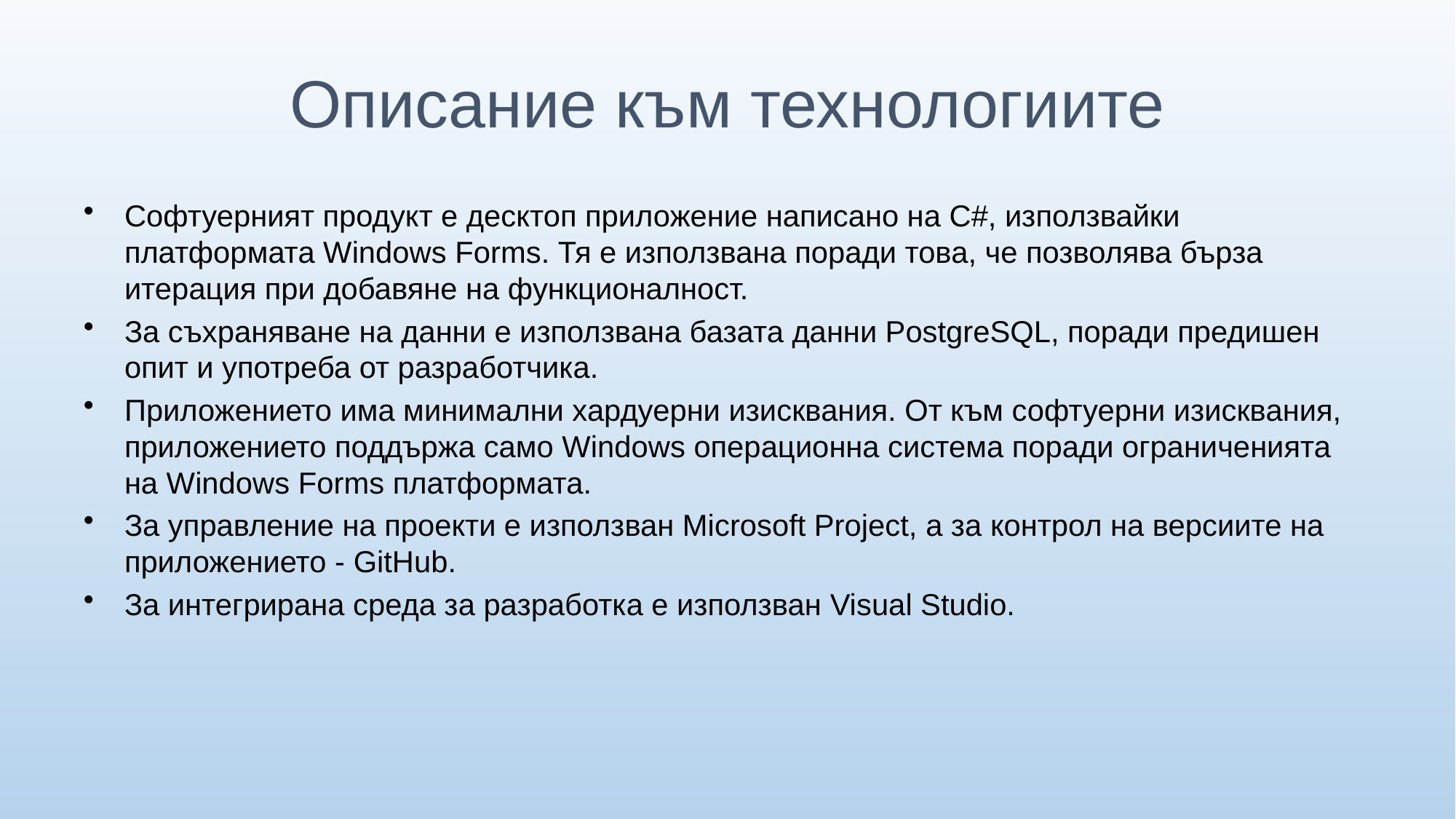

# Описание към технологиите
Софтуерният продукт е десктоп приложение написано на C#, използвайки платформата Windows Forms. Тя е използвана поради това, че позволява бърза итерация при добавяне на функционалност.
За съхраняване на данни е използвана базата данни PostgreSQL, поради предишен опит и употреба от разработчика.
Приложението има минимални хардуерни изисквания. От към софтуерни изисквания, приложението поддържа само Windows операционна система поради ограниченията на Windows Forms платформата.
За управление на проекти е използван Microsoft Project, а за контрол на версиите на приложението - GitHub.
За интегрирана среда за разработка е използван Visual Studio.